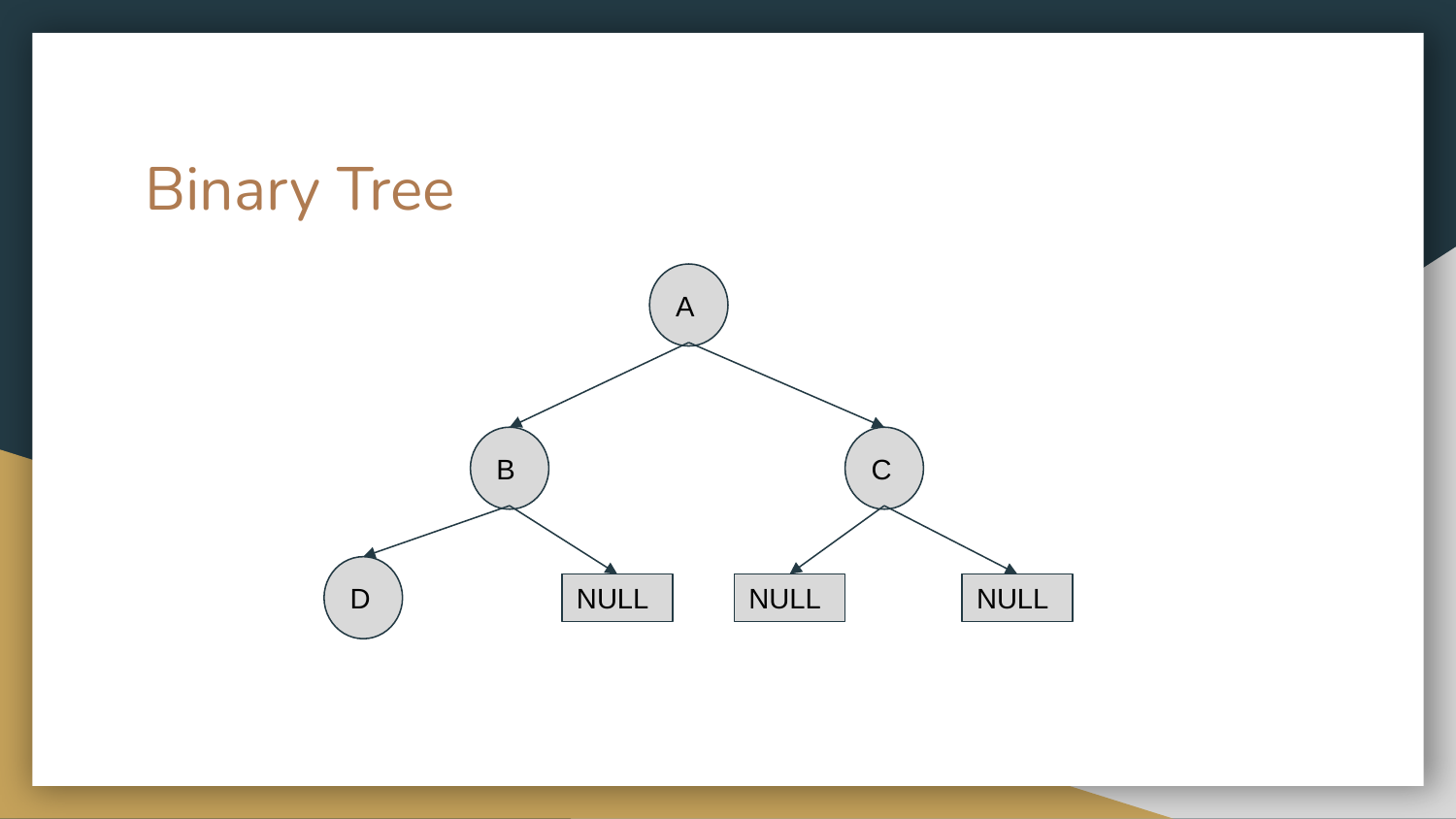

# Binary Tree
A
B
C
D
NULL
NULL
NULL